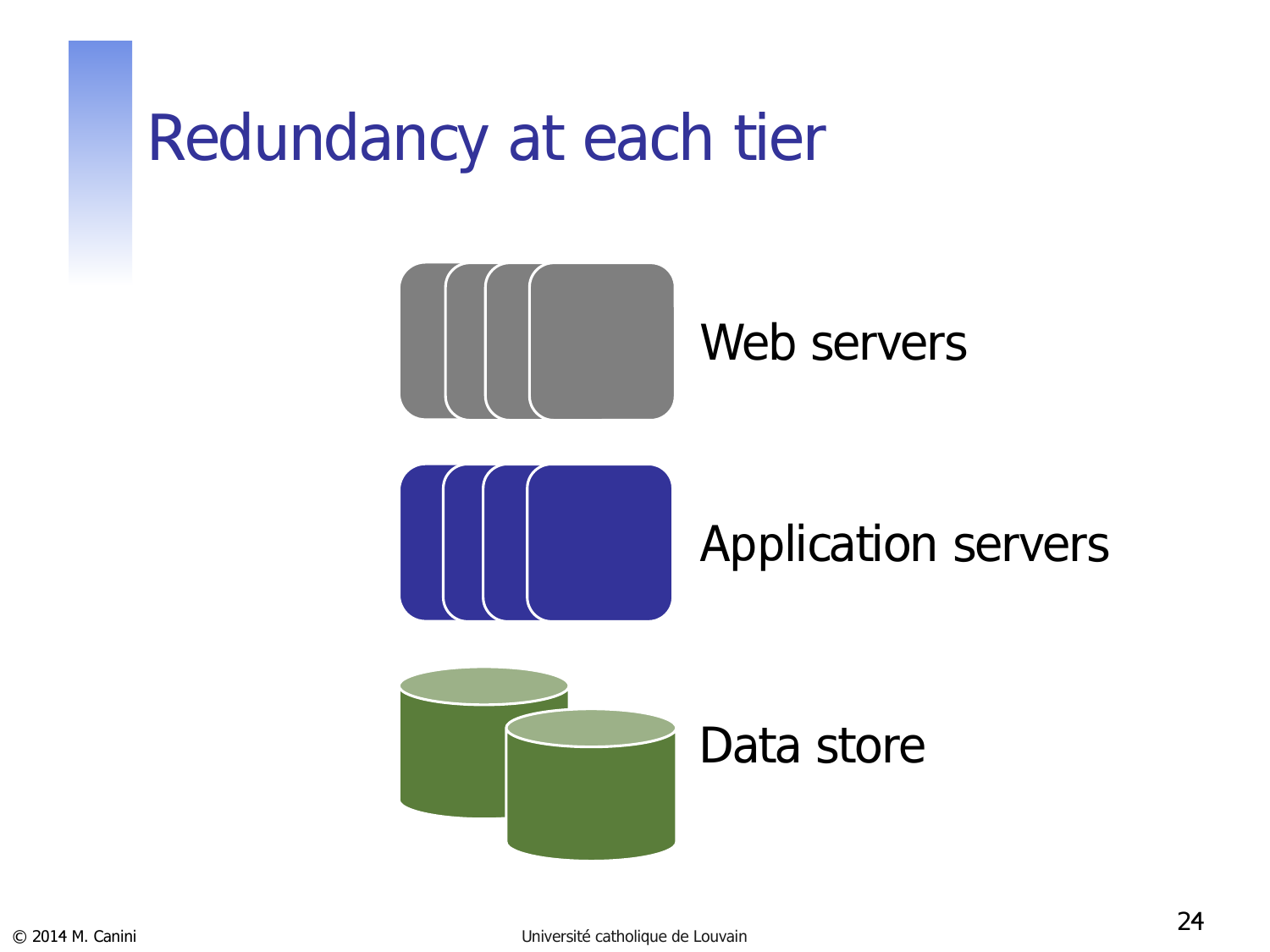

# Redundancy at each tier

Web servers

Application servers

Data store

24
Université catholique de Louvain